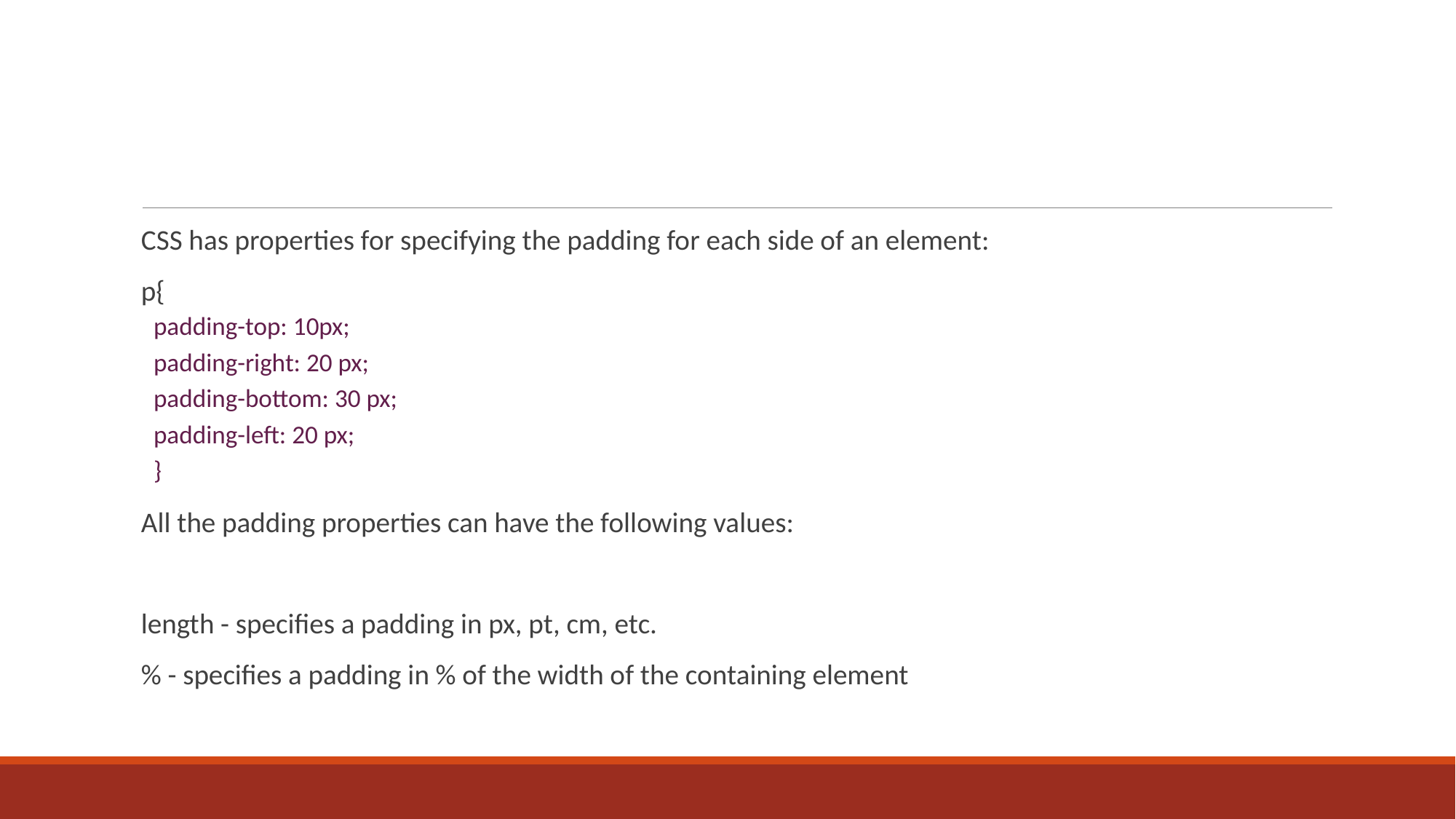

#
CSS has properties for specifying the padding for each side of an element:
p{
padding-top: 10px;
padding-right: 20 px;
padding-bottom: 30 px;
padding-left: 20 px;
}
All the padding properties can have the following values:

length - specifies a padding in px, pt, cm, etc.
% - specifies a padding in % of the width of the containing element